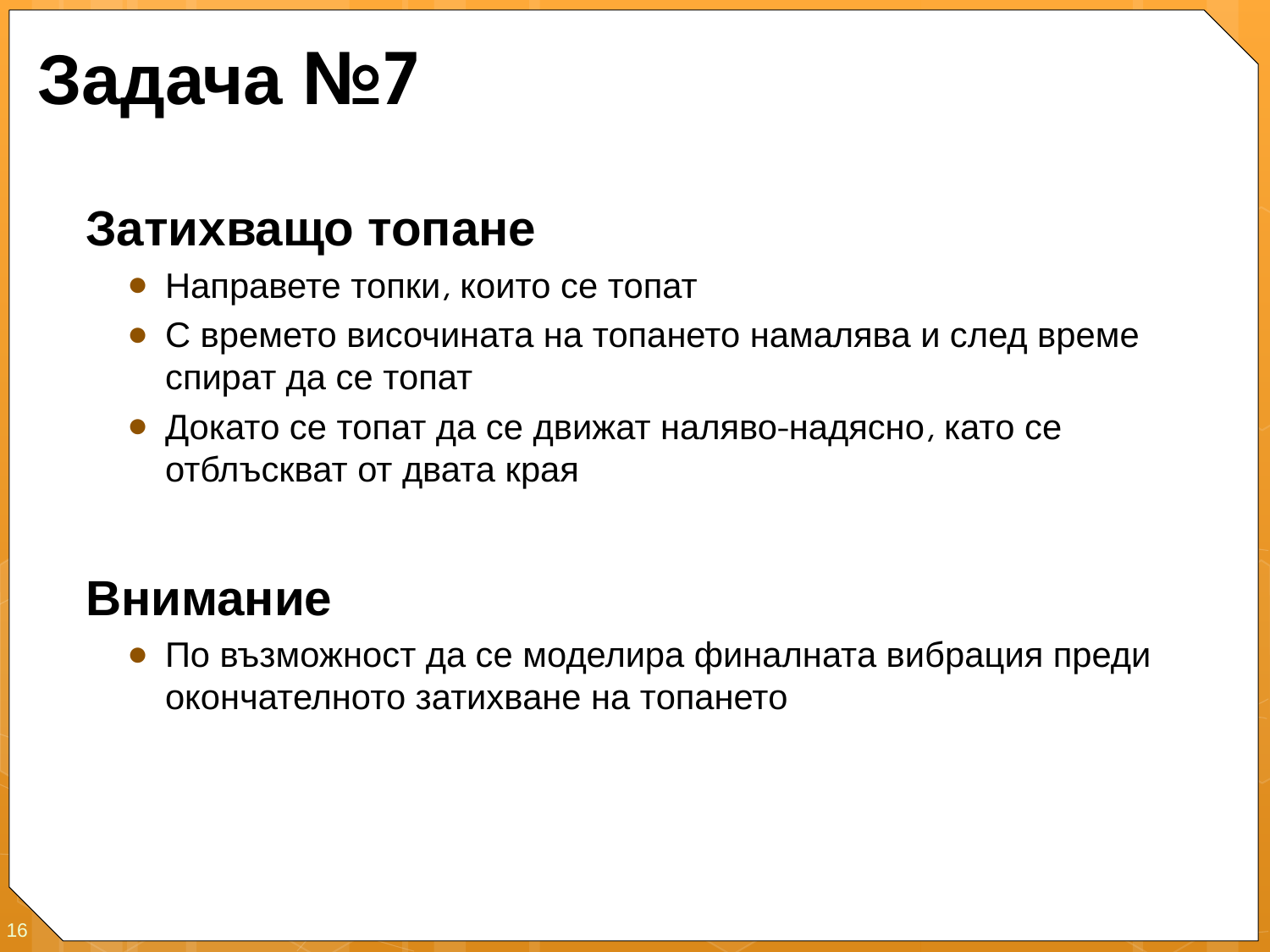

# Задача №7
Затихващо топане
Направете топки, които се топат
С времето височината на топането намалява и след време спират да се топат
Докато се топат да се движат наляво-надясно, като се отблъскват от двата края

Внимание
По възможност да се моделира финалната вибрация преди окончателното затихване на топането